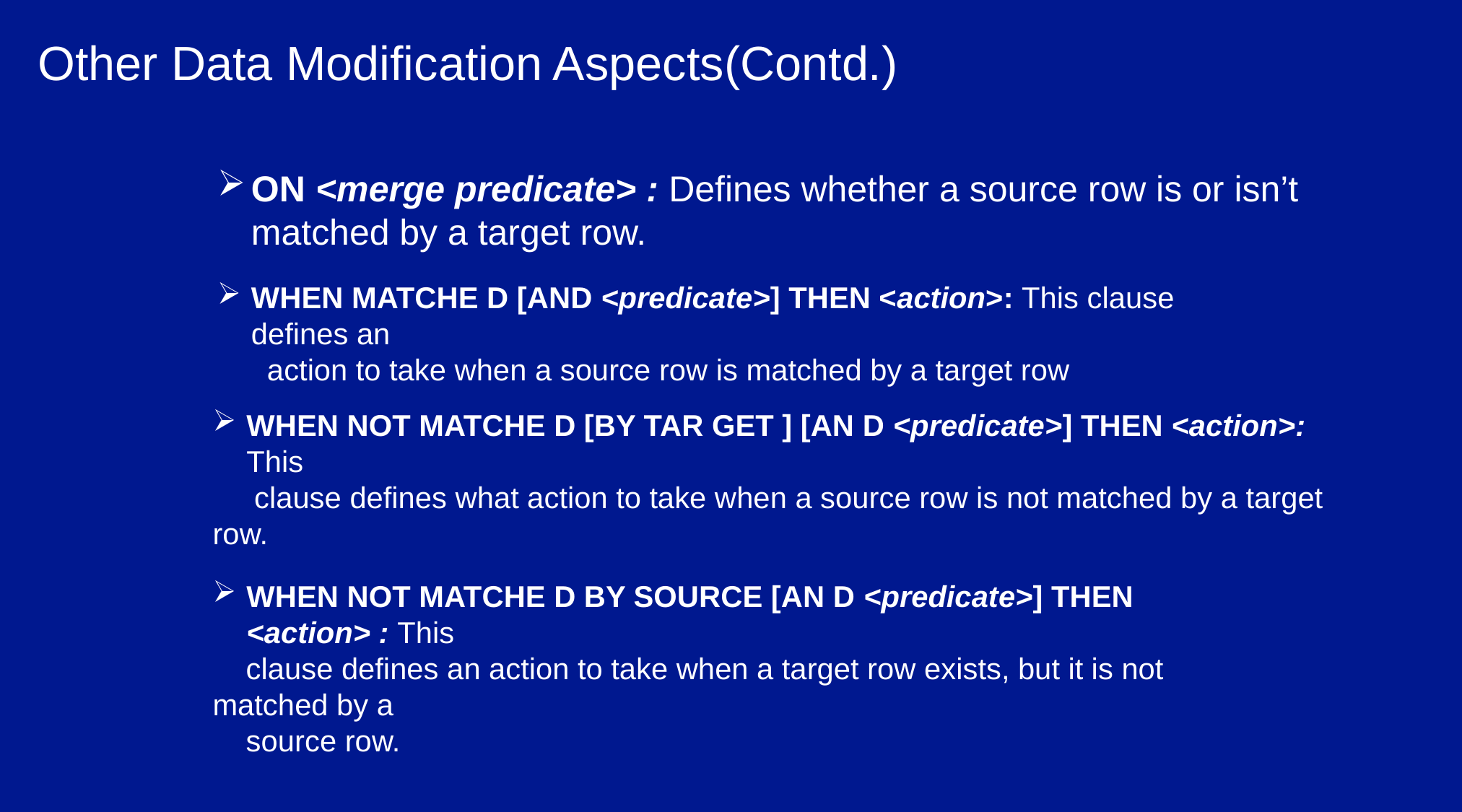

Other Data Modification Aspects(Contd.)
ON <merge predicate> : Defines whether a source row is or isn’t matched by a target row.
WHEN MATCHE D [AND <predicate>] THEN <action>: This clause defines an
      action to take when a source row is matched by a target row
WHEN NOT MATCHE D [BY TAR GET ] [AN D <predicate>] THEN <action>:  This
     clause defines what action to take when a source row is not matched by a target row.
WHEN NOT MATCHE D BY SOURCE [AN D <predicate>] THEN <action> : This
    clause defines an action to take when a target row exists, but it is not matched by a
    source row.